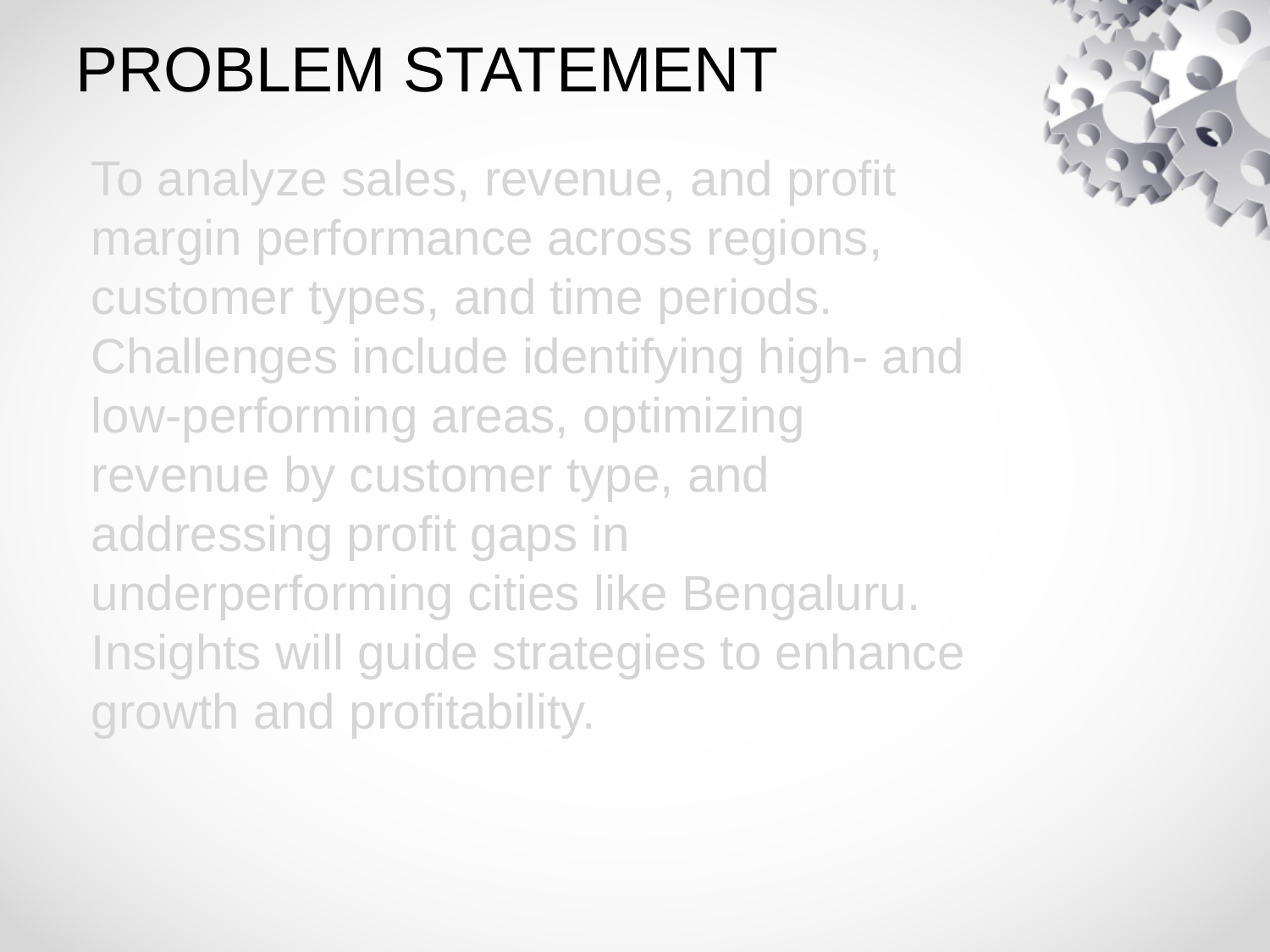

# PROBLEM STATEMENT
To analyze sales, revenue, and profit margin performance across regions, customer types, and time periods. Challenges include identifying high- and low-performing areas, optimizing revenue by customer type, and addressing profit gaps in underperforming cities like Bengaluru. Insights will guide strategies to enhance growth and profitability.